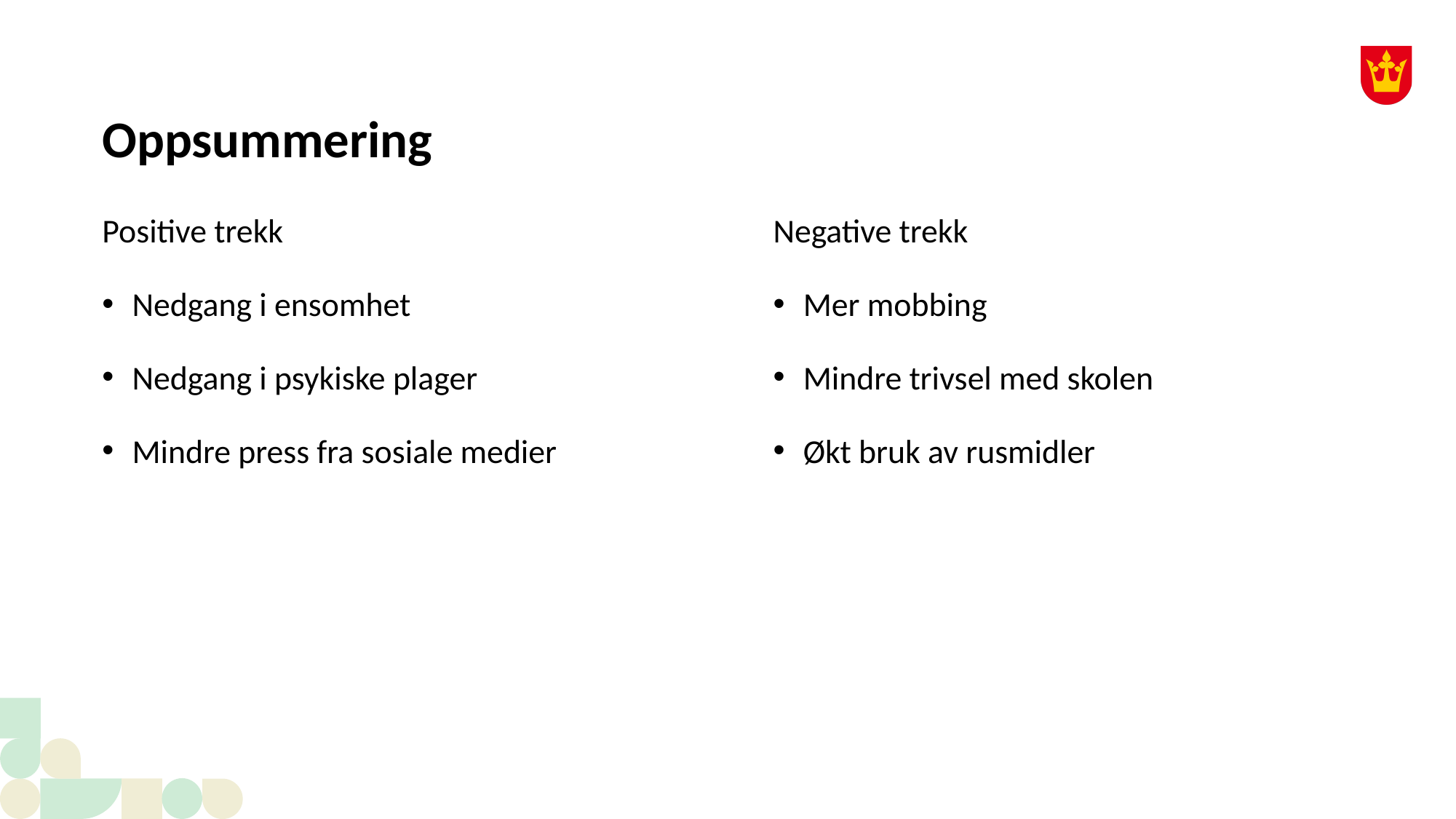

# Oppsummering
Positive trekk
Nedgang i ensomhet
Nedgang i psykiske plager
Mindre press fra sosiale medier
Negative trekk
Mer mobbing
Mindre trivsel med skolen
Økt bruk av rusmidler